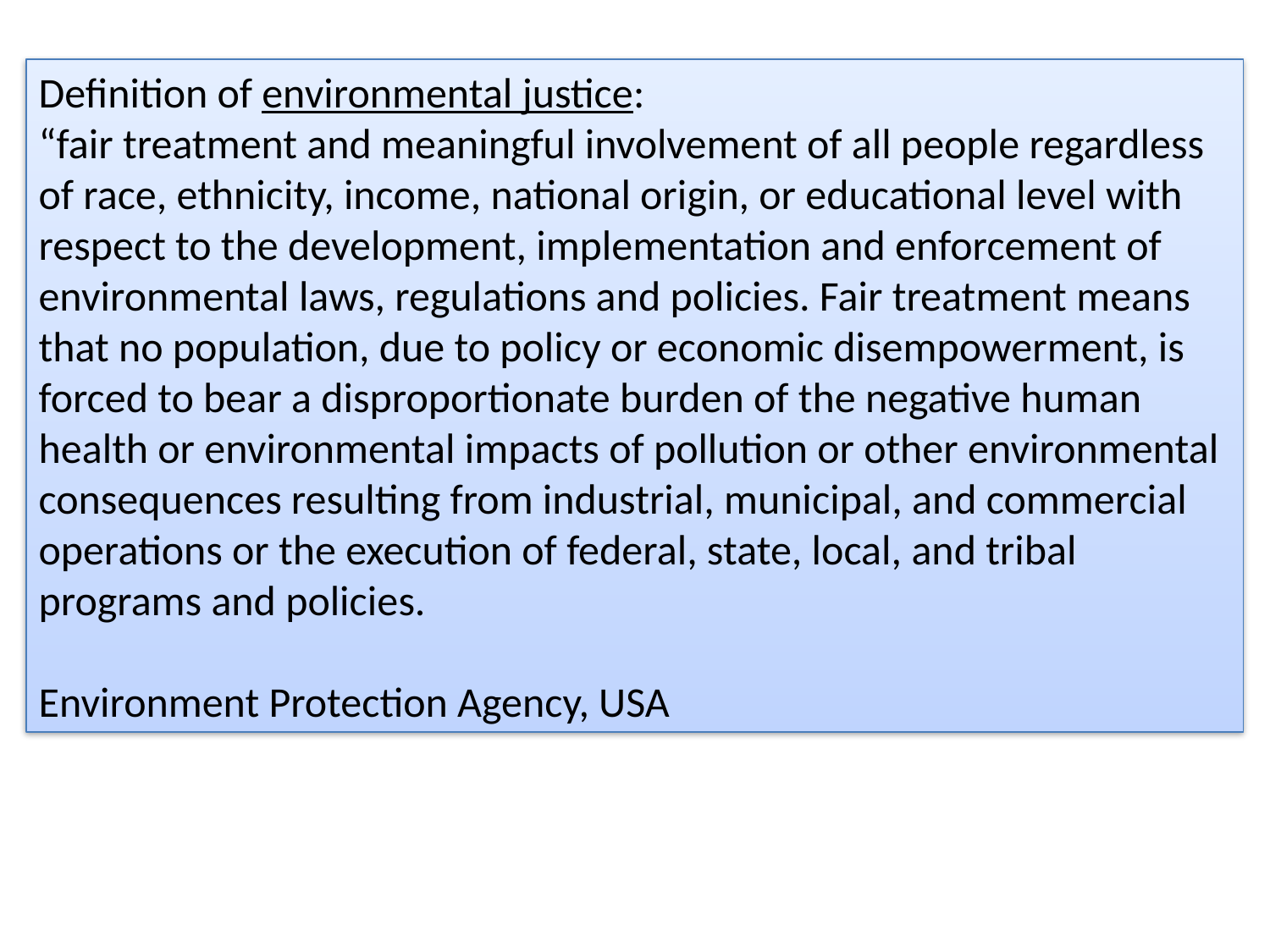

Definition of environmental justice:
“fair treatment and meaningful involvement of all people regardless of race, ethnicity, income, national origin, or educational level with respect to the development, implementation and enforcement of environmental laws, regulations and policies. Fair treatment means that no population, due to policy or economic disempowerment, is forced to bear a disproportionate burden of the negative human health or environmental impacts of pollution or other environmental consequences resulting from industrial, municipal, and commercial operations or the execution of federal, state, local, and tribal programs and policies.

Environment Protection Agency, USA